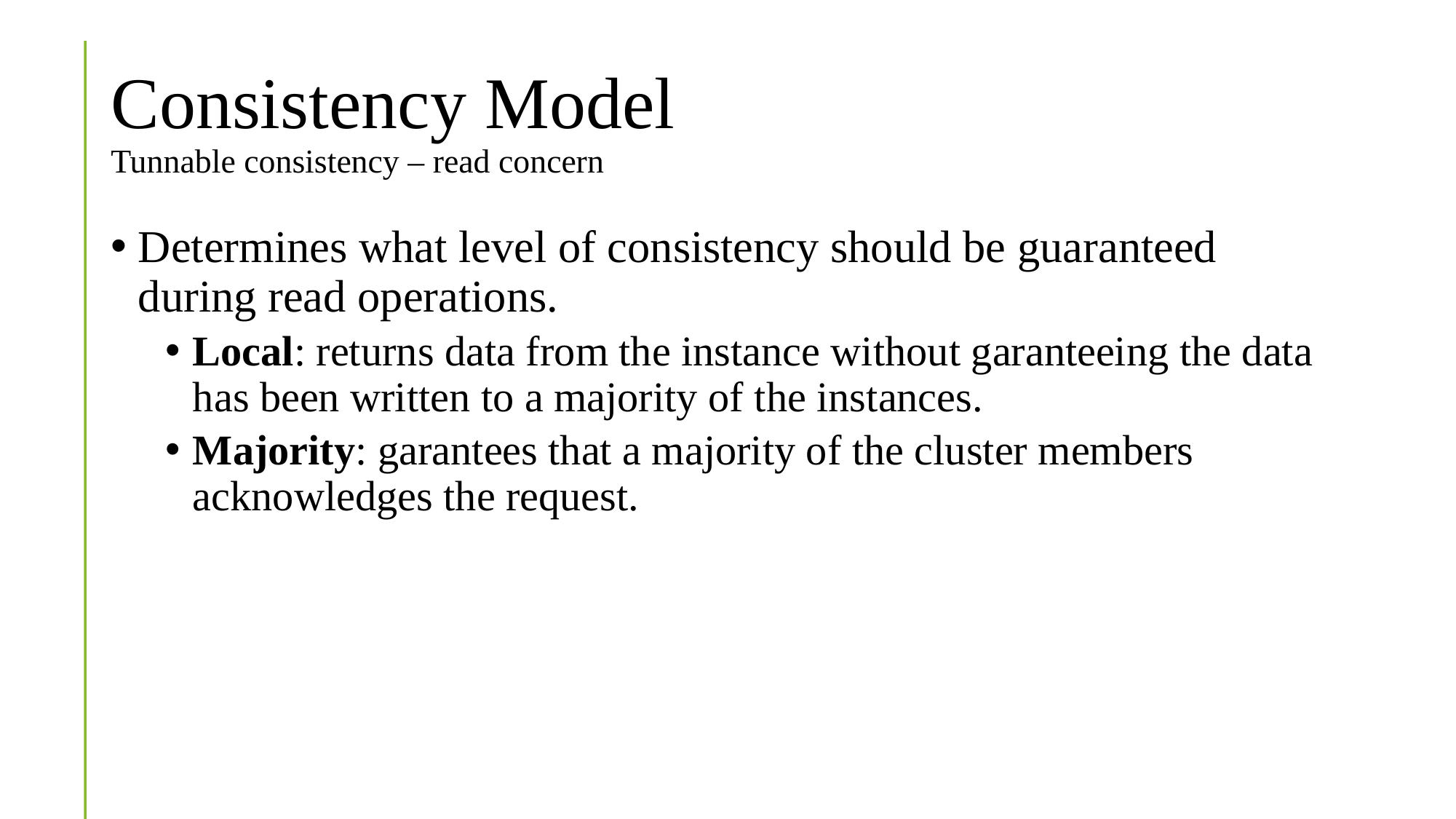

# Consistency Model Tunnable consistency – read concern
Determines what level of consistency should be guaranteed during read operations.
Local: returns data from the instance without garanteeing the data has been written to a majority of the instances.
Majority: garantees that a majority of the cluster members acknowledges the request.